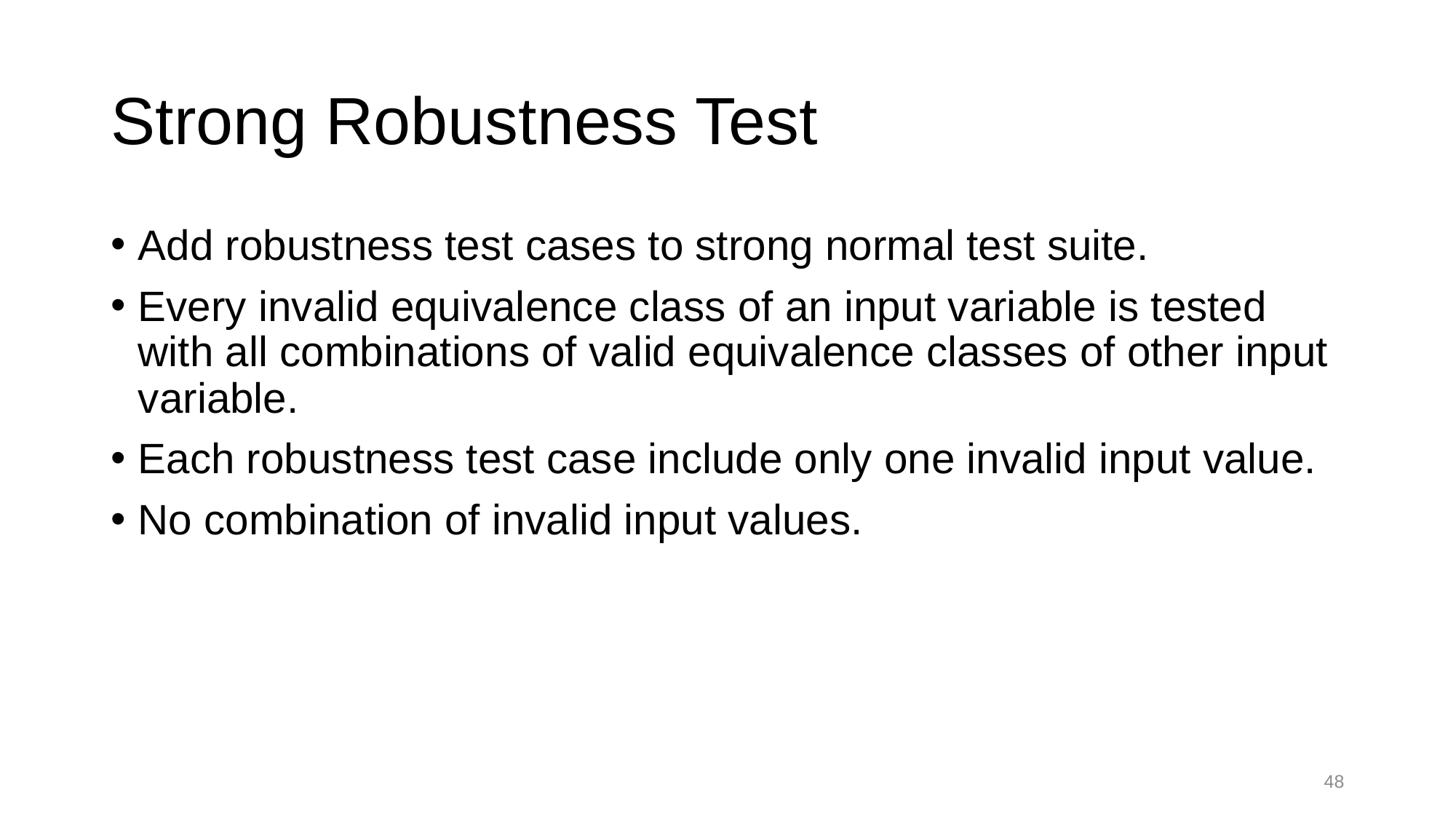

# Strong Robustness Test
Add robustness test cases to strong normal test suite.
Every invalid equivalence class of an input variable is tested with all combinations of valid equivalence classes of other input variable.
Each robustness test case include only one invalid input value.
No combination of invalid input values.
48